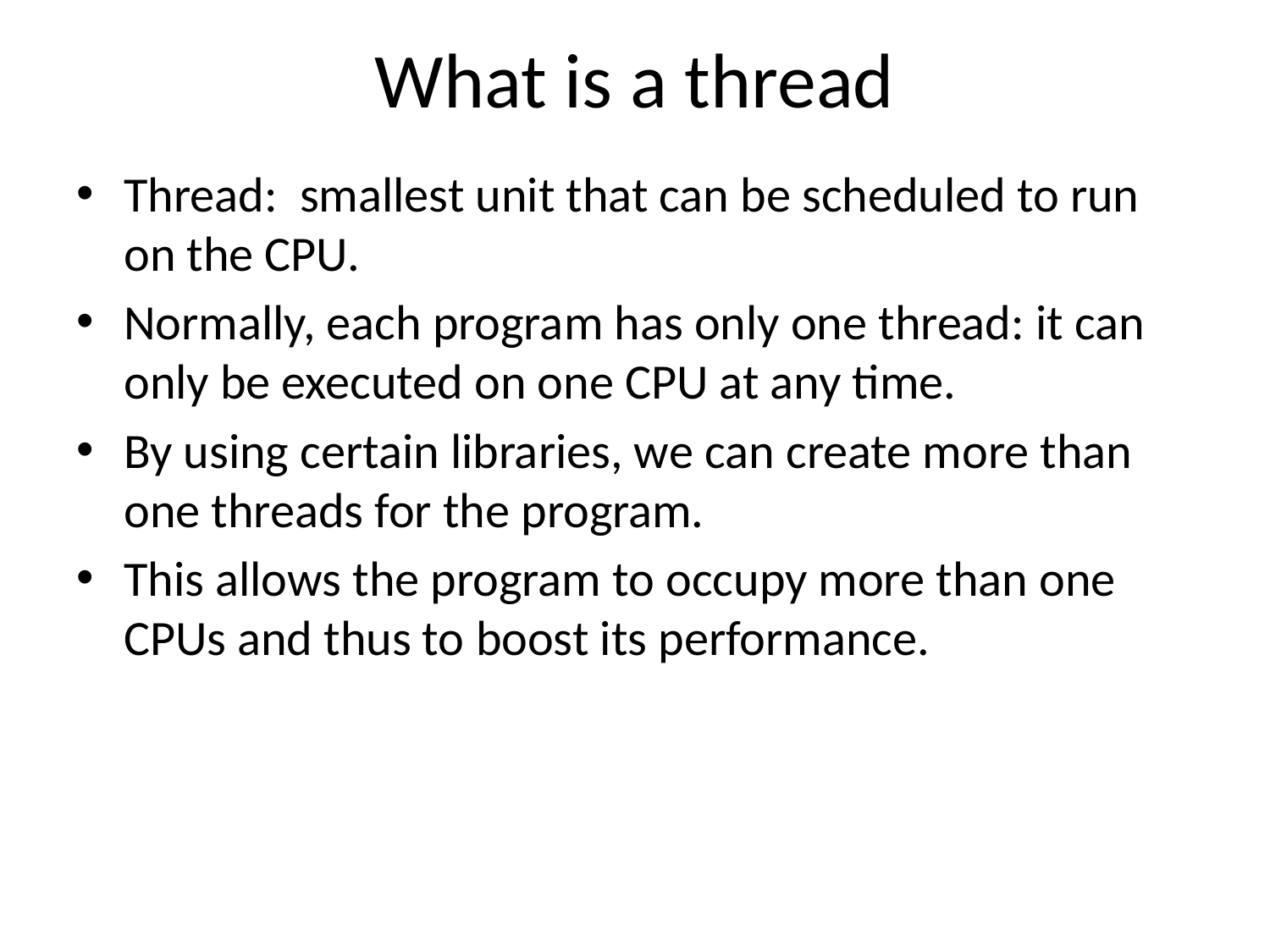

# What is a thread
Thread:  smallest unit that can be scheduled to run on the CPU.
Normally, each program has only one thread: it can only be executed on one CPU at any time.
By using certain libraries, we can create more than one threads for the program.
This allows the program to occupy more than one CPUs and thus to boost its performance.